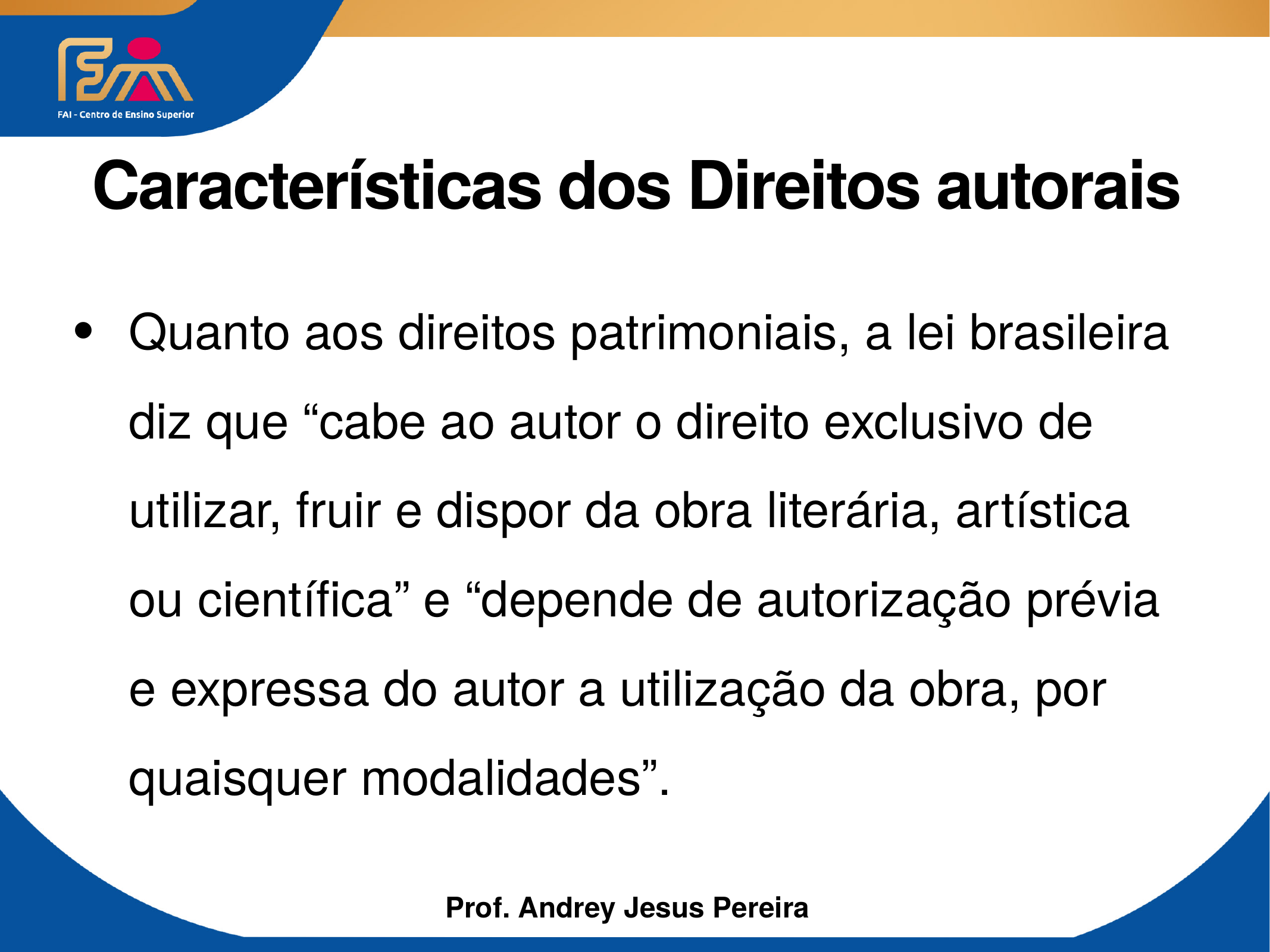

# Características dos Direitos autorais
Quanto aos direitos patrimoniais, a lei brasileira diz que “cabe ao autor o direito exclusivo de utilizar, fruir e dispor da obra literária, artística ou científica” e “depende de autorização prévia e expressa do autor a utilização da obra, por quaisquer modalidades”.
Prof. Andrey Jesus Pereira